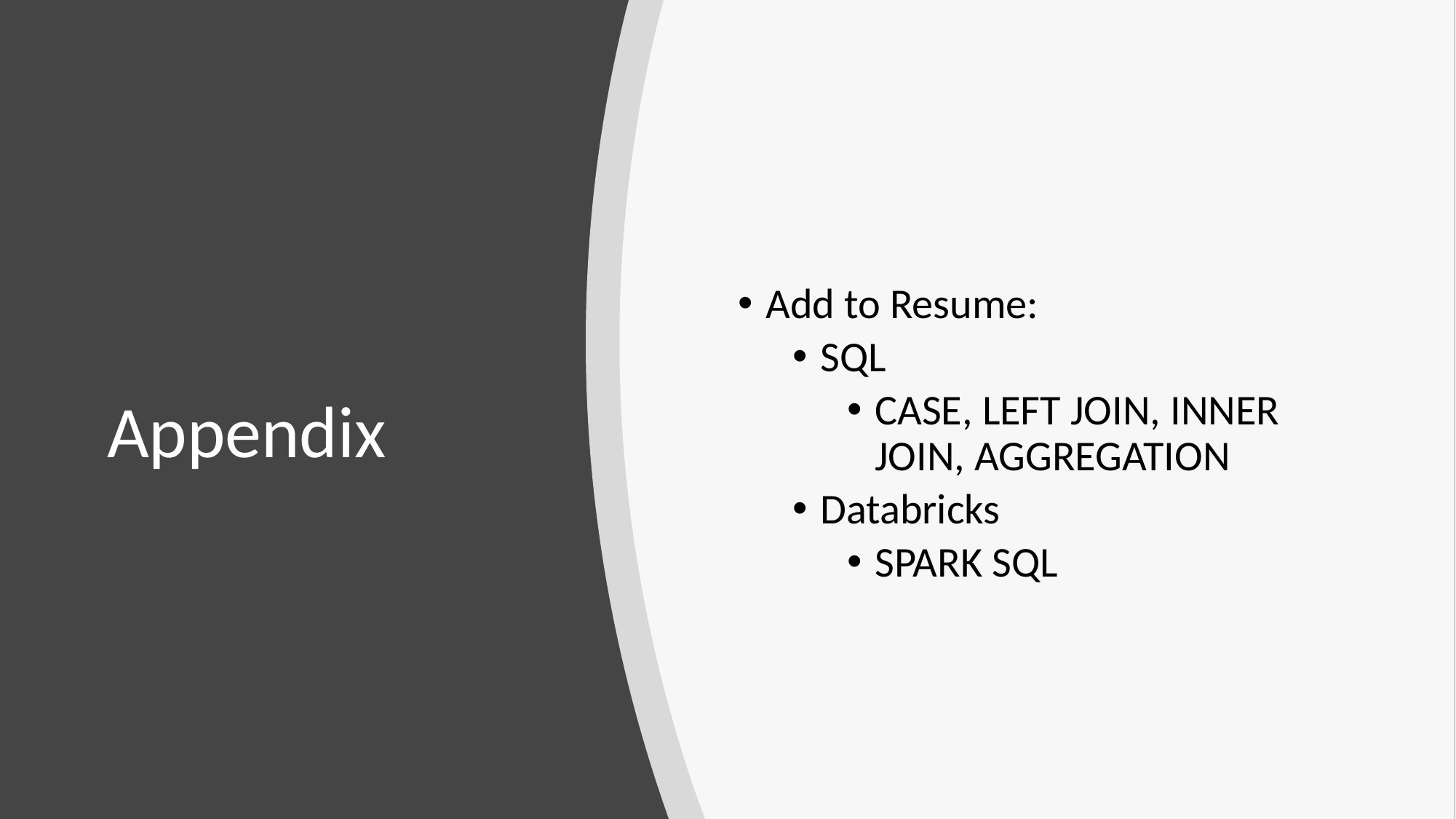

Add to Resume:
SQL
CASE, LEFT JOIN, INNER JOIN, AGGREGATION
Databricks
SPARK SQL
# Appendix